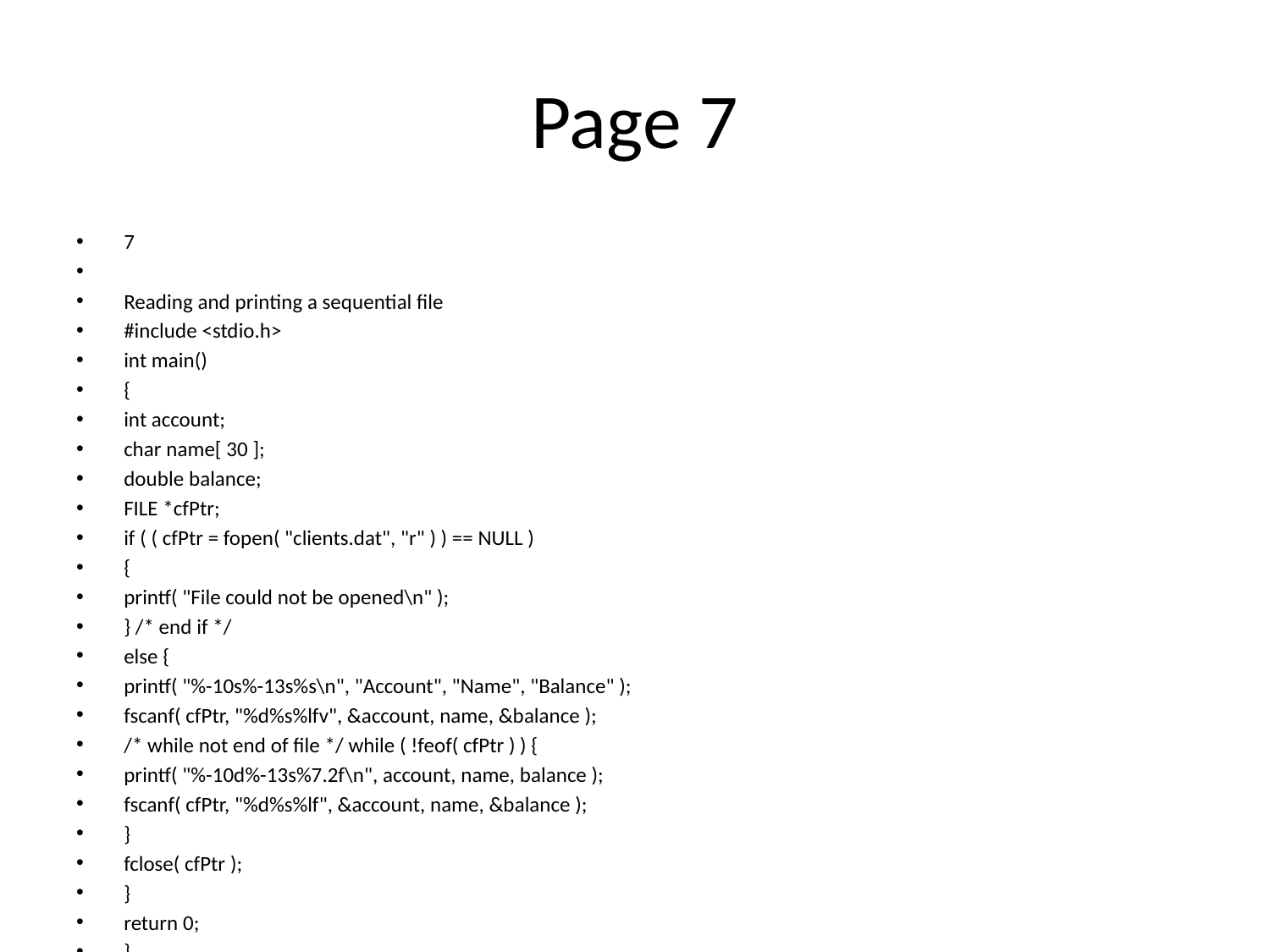

# Page 7
7

Reading and printing a sequential file
#include <stdio.h>
int main()
{
int account;
char name[ 30 ];
double balance;
FILE *cfPtr;
if ( ( cfPtr = fopen( "clients.dat", "r" ) ) == NULL )
{
printf( "File could not be opened\n" );
} /* end if */
else {
printf( "%-10s%-13s%s\n", "Account", "Name", "Balance" );
fscanf( cfPtr, "%d%s%lfv", &account, name, &balance );
/* while not end of file */ while ( !feof( cfPtr ) ) {
printf( "%-10d%-13s%7.2f\n", account, name, balance );
fscanf( cfPtr, "%d%s%lf", &account, name, &balance );
}
fclose( cfPtr );
}
return 0;
}
Output:
Account
Name Balance
100
Jones 24.98

200
Doe
345.67
300
White 0.00
400
Stone -42.16
500
Rich
224.62